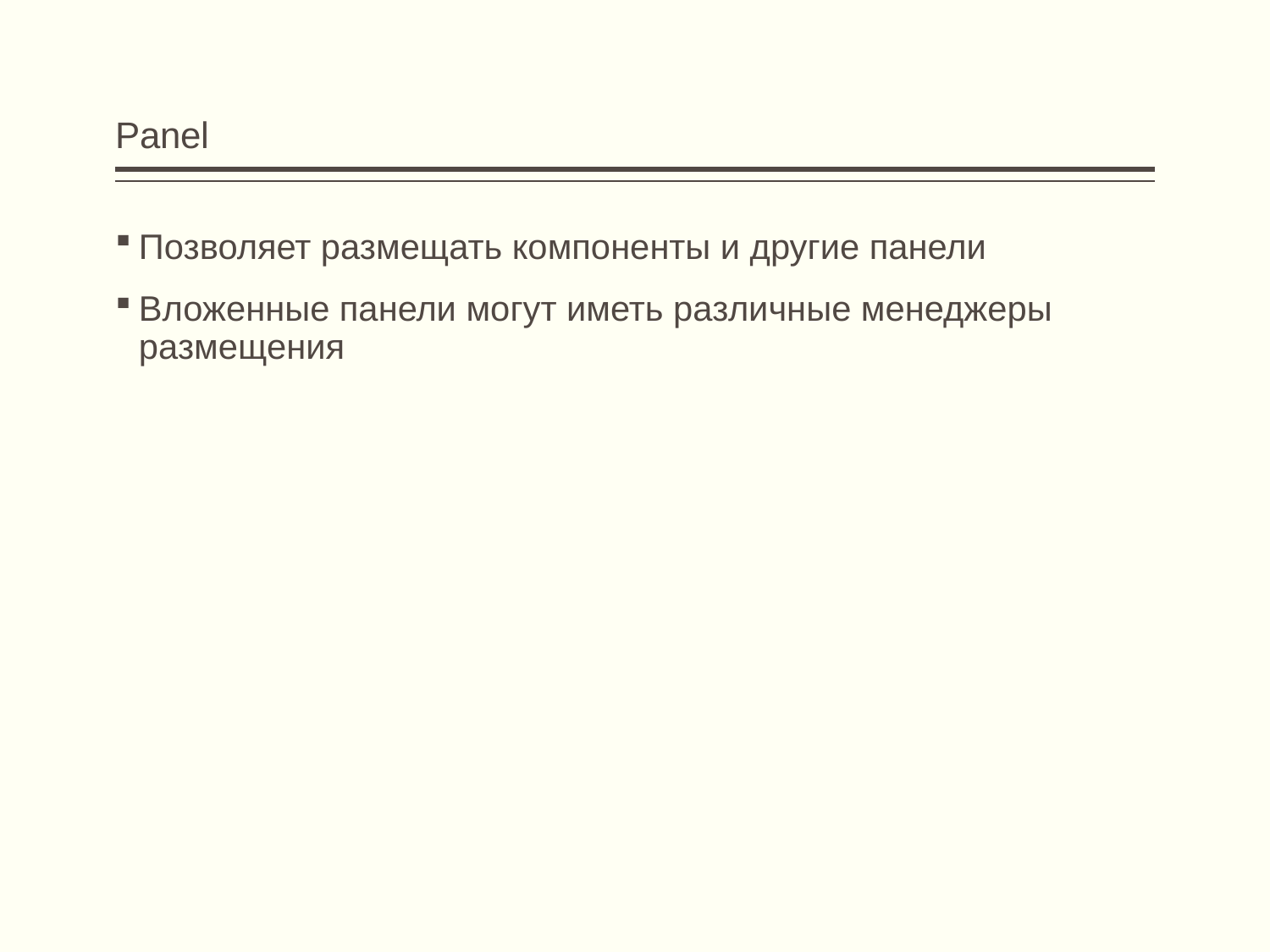

# Panel
Позволяет размещать компоненты и другие панели
Вложенные панели могут иметь различные менеджеры размещения